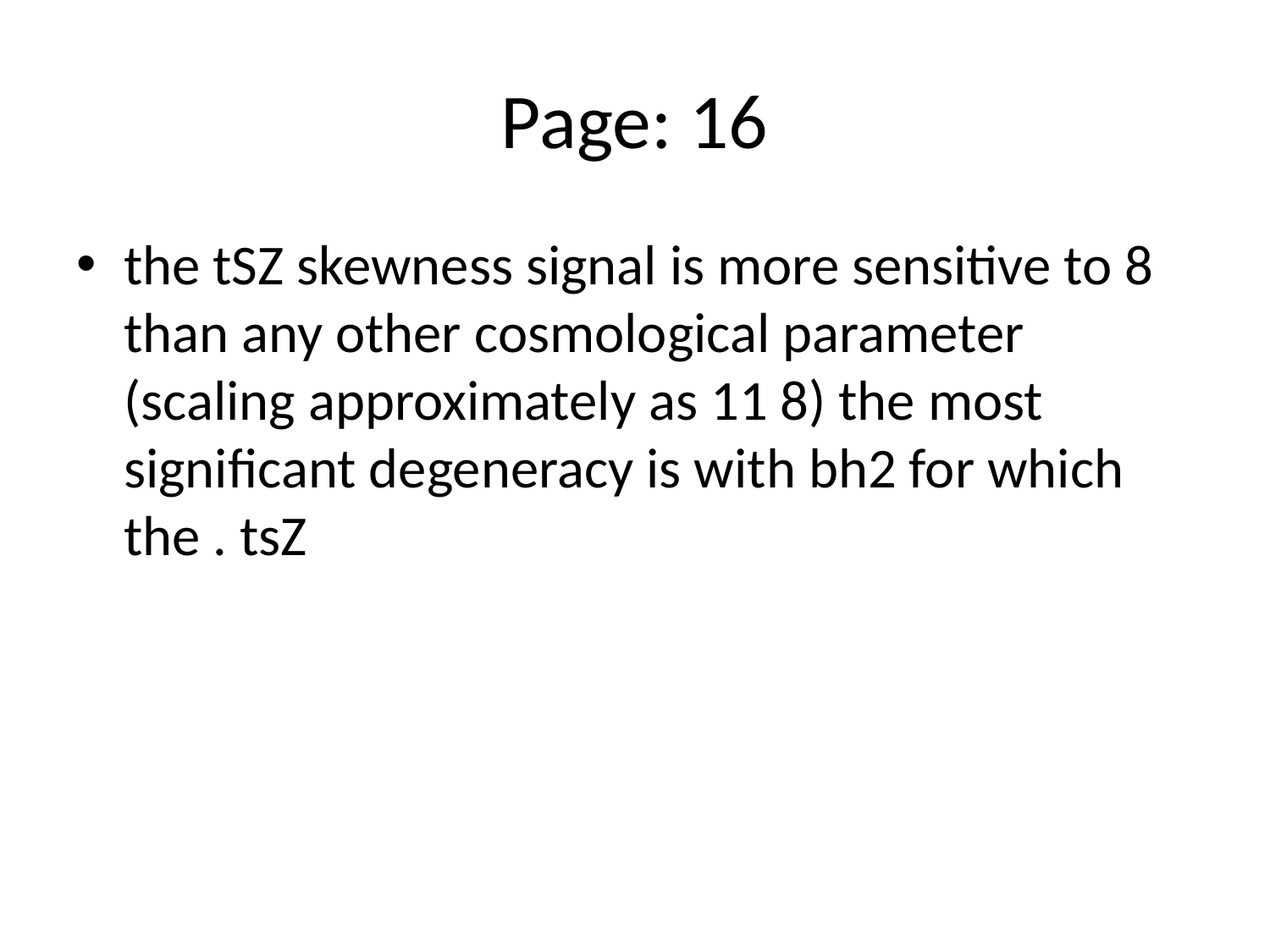

# Page: 16
the tSZ skewness signal is more sensitive to 8 than any other cosmological parameter (scaling approximately as 11 8) the most significant degeneracy is with bh2 for which the . tsZ